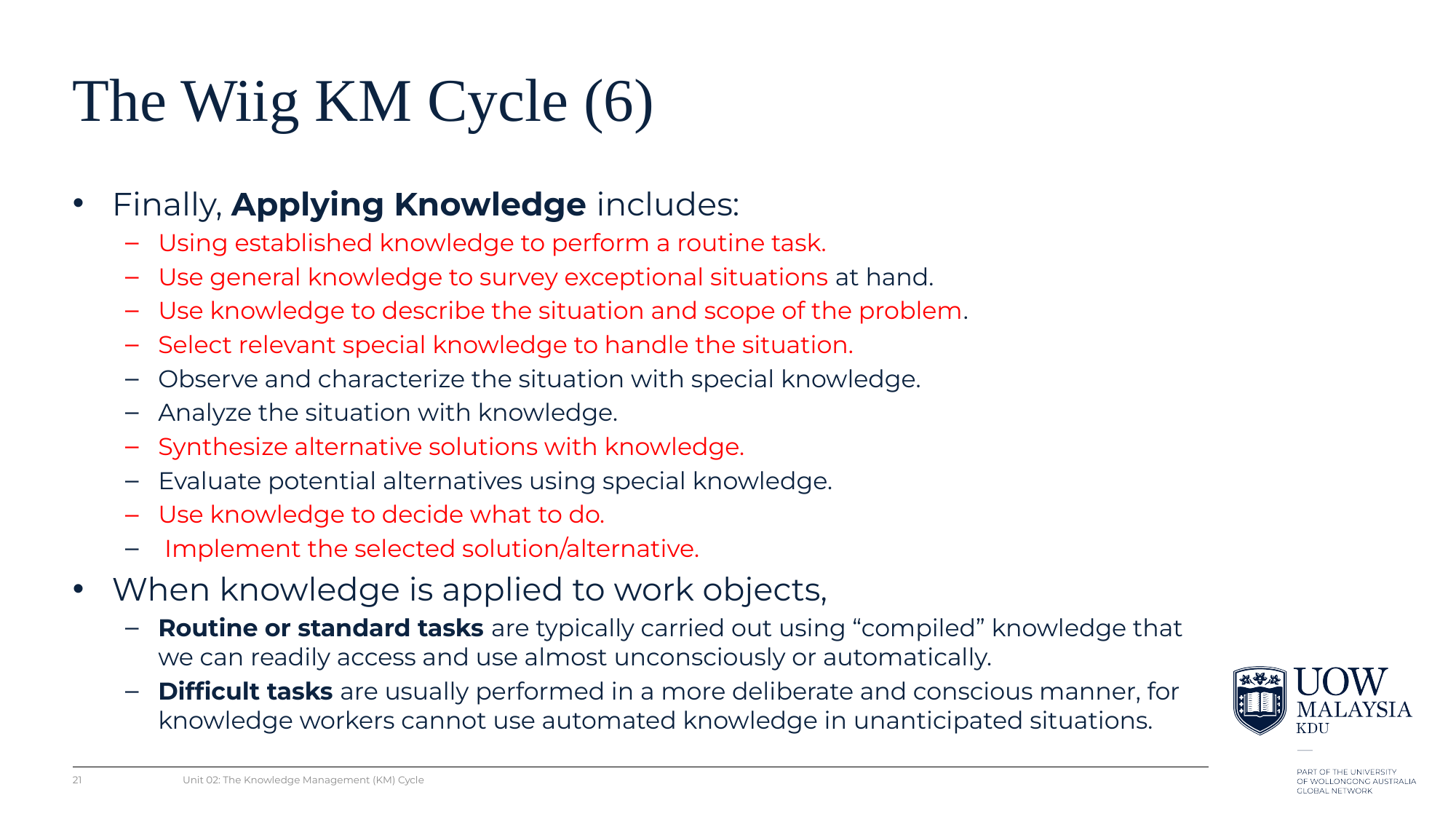

# The Wiig KM Cycle (6)
Finally, Applying Knowledge includes:
Using established knowledge to perform a routine task.
Use general knowledge to survey exceptional situations at hand.
Use knowledge to describe the situation and scope of the problem.
Select relevant special knowledge to handle the situation.
Observe and characterize the situation with special knowledge.
Analyze the situation with knowledge.
Synthesize alternative solutions with knowledge.
Evaluate potential alternatives using special knowledge.
Use knowledge to decide what to do.
 Implement the selected solution/alternative.
When knowledge is applied to work objects,
Routine or standard tasks are typically carried out using “compiled” knowledge that we can readily access and use almost unconsciously or automatically.
Difﬁcult tasks are usually performed in a more deliberate and conscious manner, for knowledge workers cannot use automated knowledge in unanticipated situations.
21
Unit 02: The Knowledge Management (KM) Cycle